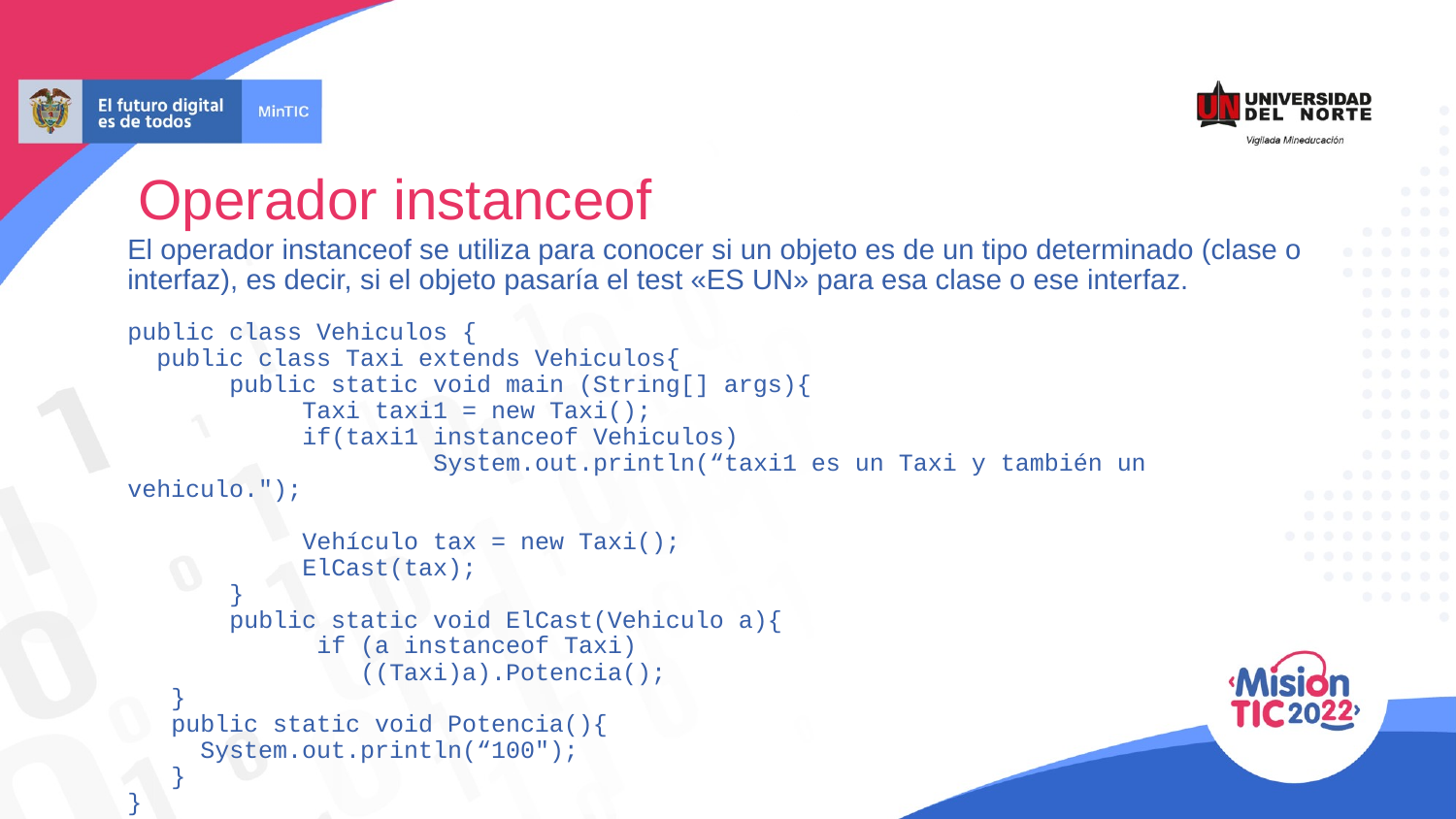

Operador instanceof
El operador instanceof se utiliza para conocer si un objeto es de un tipo determinado (clase o interfaz), es decir, si el objeto pasaría el test «ES UN» para esa clase o ese interfaz.

public class Vehiculos {
  public class Taxi extends Vehiculos{
       public static void main (String[] args){
	  Taxi taxi1 = new Taxi();
	  if(taxi1 instanceof Vehiculos)
		 System.out.println(“taxi1 es un Taxi y también un vehiculo.");

	  Vehículo tax = new Taxi();
   	  ElCast(tax);
       }
       public static void ElCast(Vehiculo a){
             if (a instanceof Taxi)
                ((Taxi)a).Potencia();
   }
   public static void Potencia(){
     System.out.println(“100");
   }
}